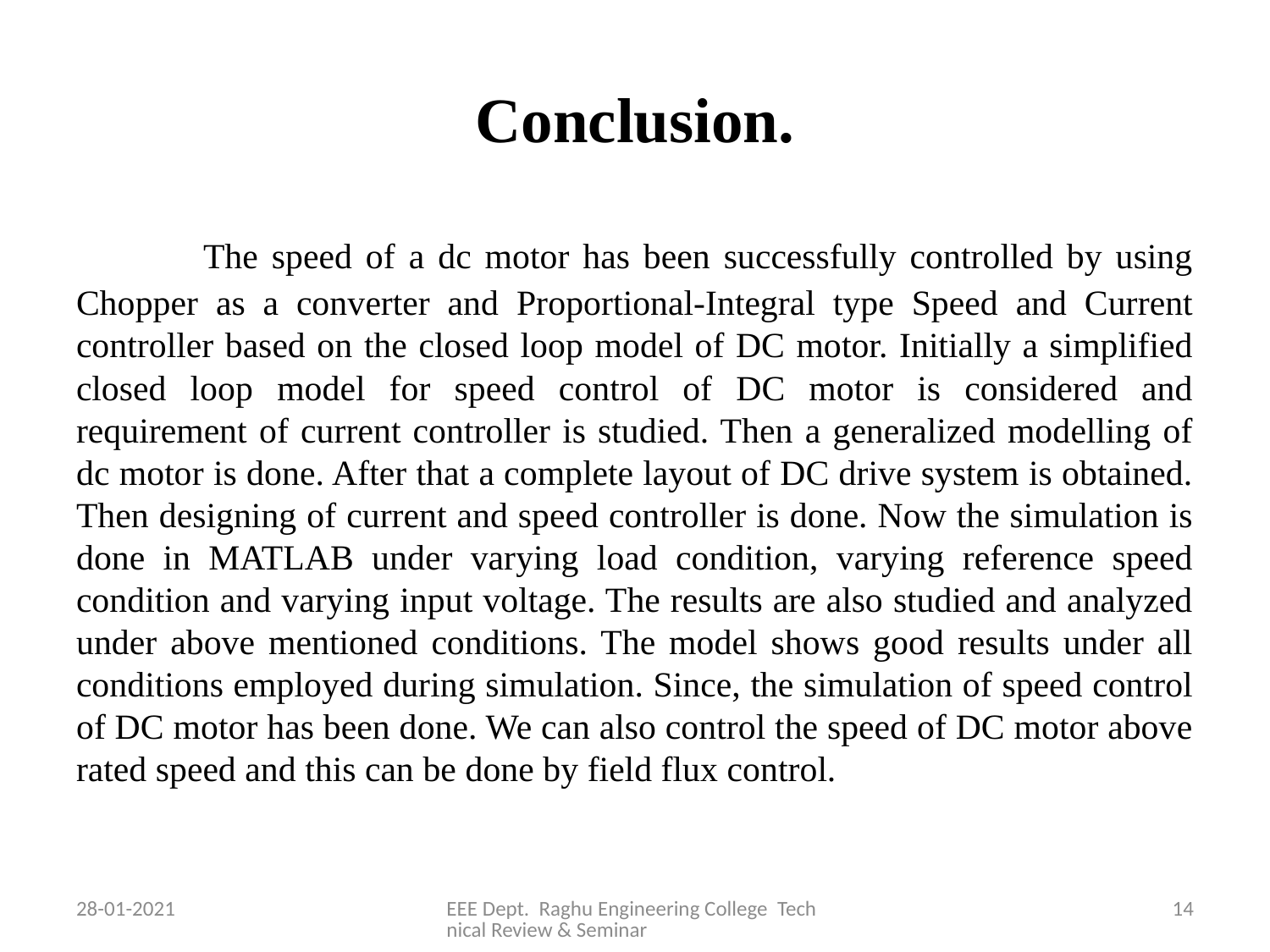

# Conclusion.
	The speed of a dc motor has been successfully controlled by using Chopper as a converter and Proportional-Integral type Speed and Current controller based on the closed loop model of DC motor. Initially a simplified closed loop model for speed control of DC motor is considered and requirement of current controller is studied. Then a generalized modelling of dc motor is done. After that a complete layout of DC drive system is obtained. Then designing of current and speed controller is done. Now the simulation is done in MATLAB under varying load condition, varying reference speed condition and varying input voltage. The results are also studied and analyzed under above mentioned conditions. The model shows good results under all conditions employed during simulation. Since, the simulation of speed control of DC motor has been done. We can also control the speed of DC motor above rated speed and this can be done by field flux control.
28-01-2021
EEE Dept.  Raghu Engineering College  Technical Review & Seminar
14